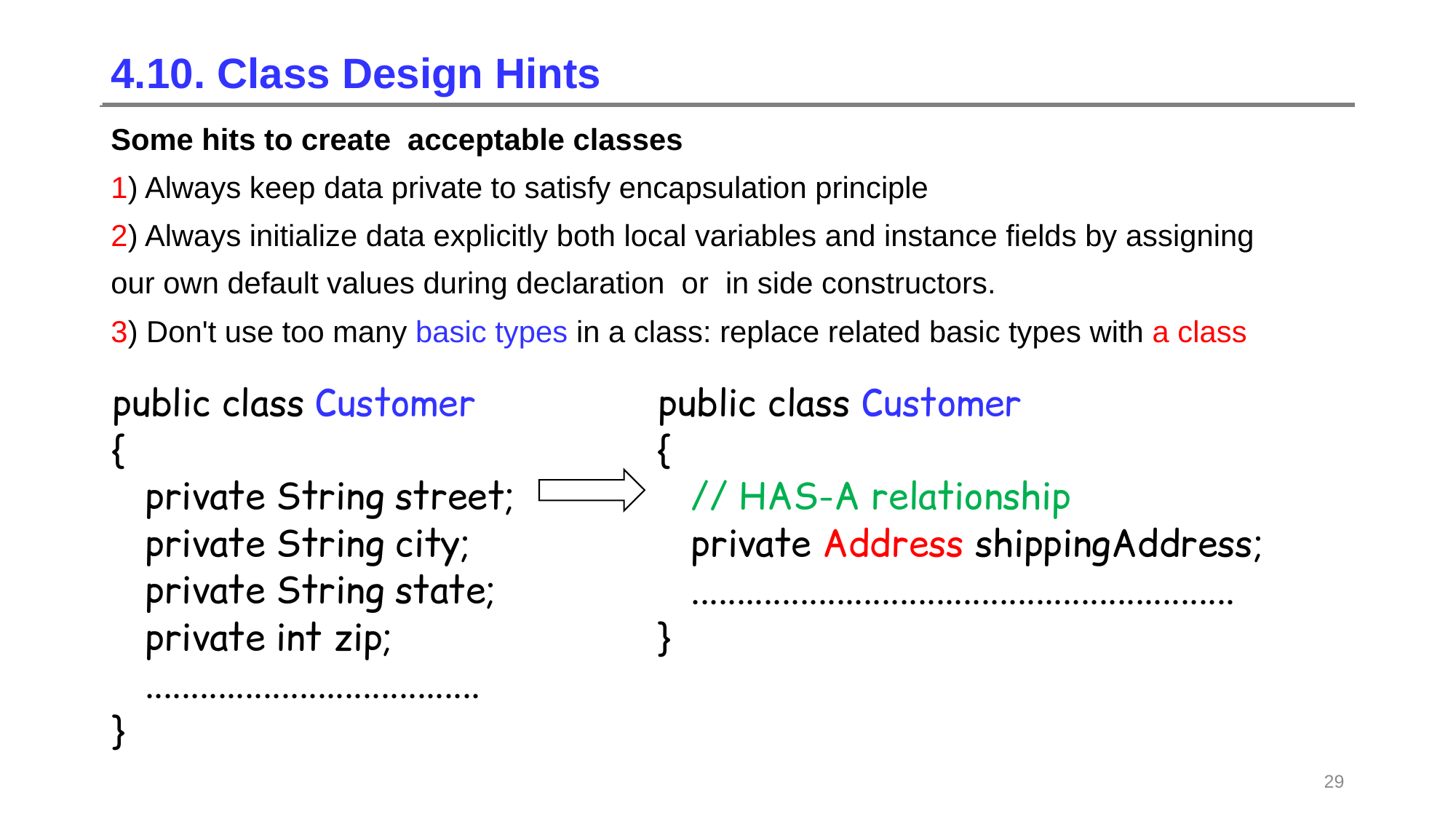

# 4.10. Class Design Hints
Some hits to create  acceptable classes
1) Always keep data private to satisfy encapsulation principle
2) Always initialize data explicitly both local variables and instance fields by assigning
our own default values during declaration  or  in side constructors.
3) Don't use too many basic types in a class: replace related basic types with a class

public class Customer
{
   private String street;
   private String city;
   private String state;
   private int zip;
   .....................................
}
public class Customer
{
   // HAS-A relationship
   private Address shippingAddress;
   ............................................................
}

29